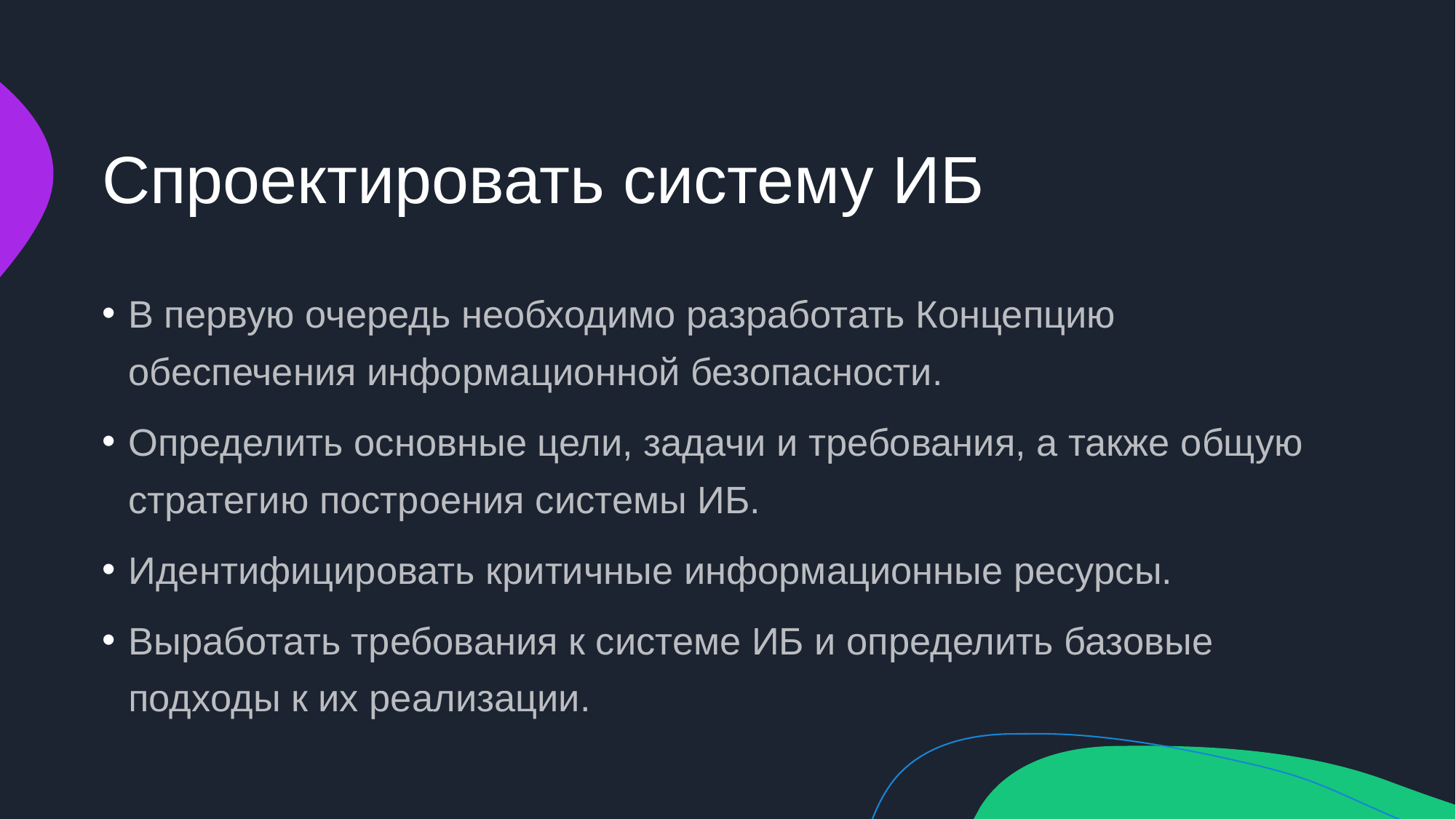

# Спроектировать систему ИБ
В первую очередь необходимо разработать Концепцию обеспечения информационной безопасности.
Определить основные цели, задачи и требования, а также общую стратегию построения системы ИБ.
Идентифицировать критичные информационные ресурсы.
Выработать требования к системе ИБ и определить базовые подходы к их реализации.